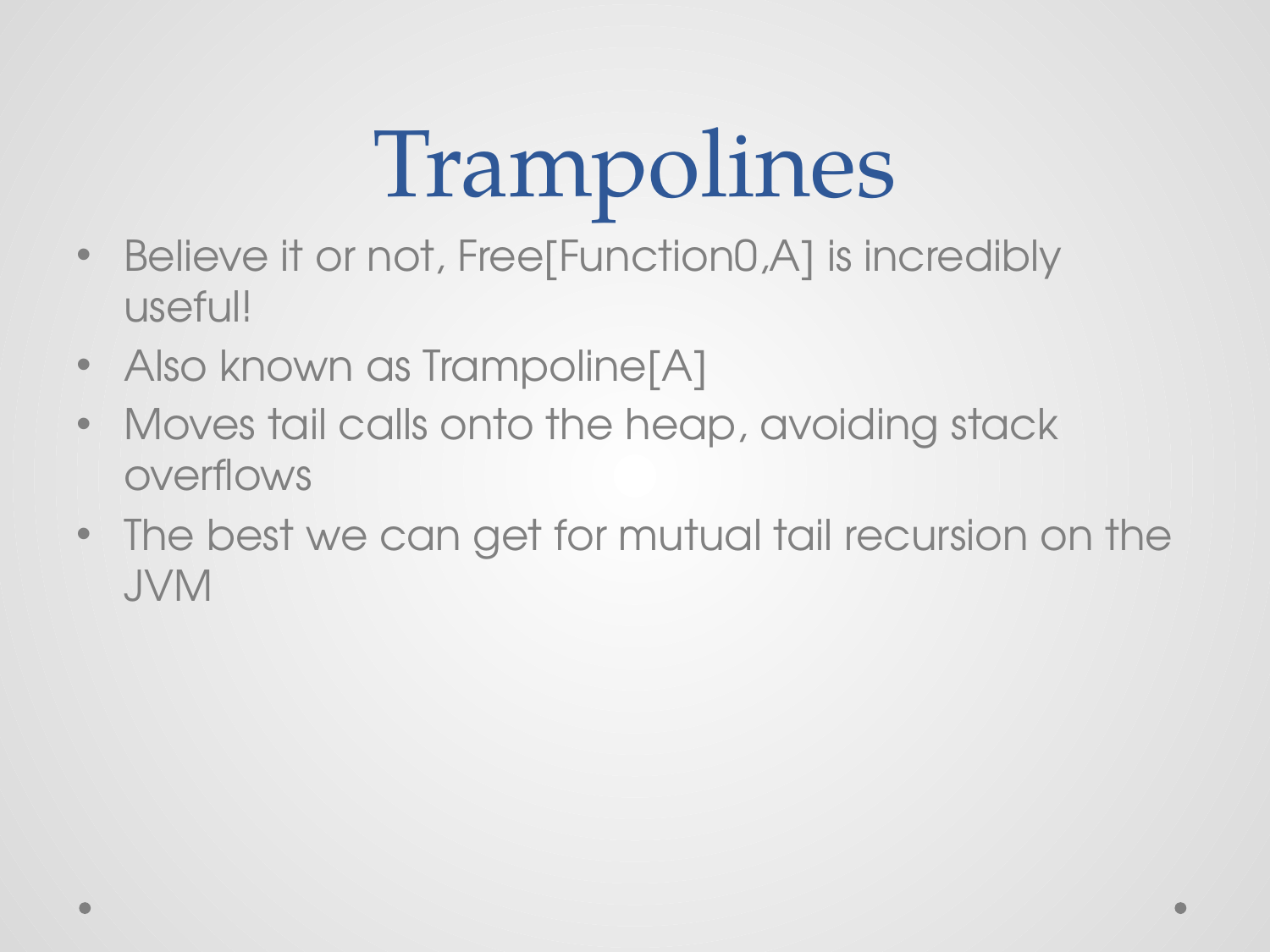

# Trampolines
Believe it or not, Free[Function0,A] is incredibly useful!
Also known as Trampoline[A]
Moves tail calls onto the heap, avoiding stack overflows
The best we can get for mutual tail recursion on the JVM